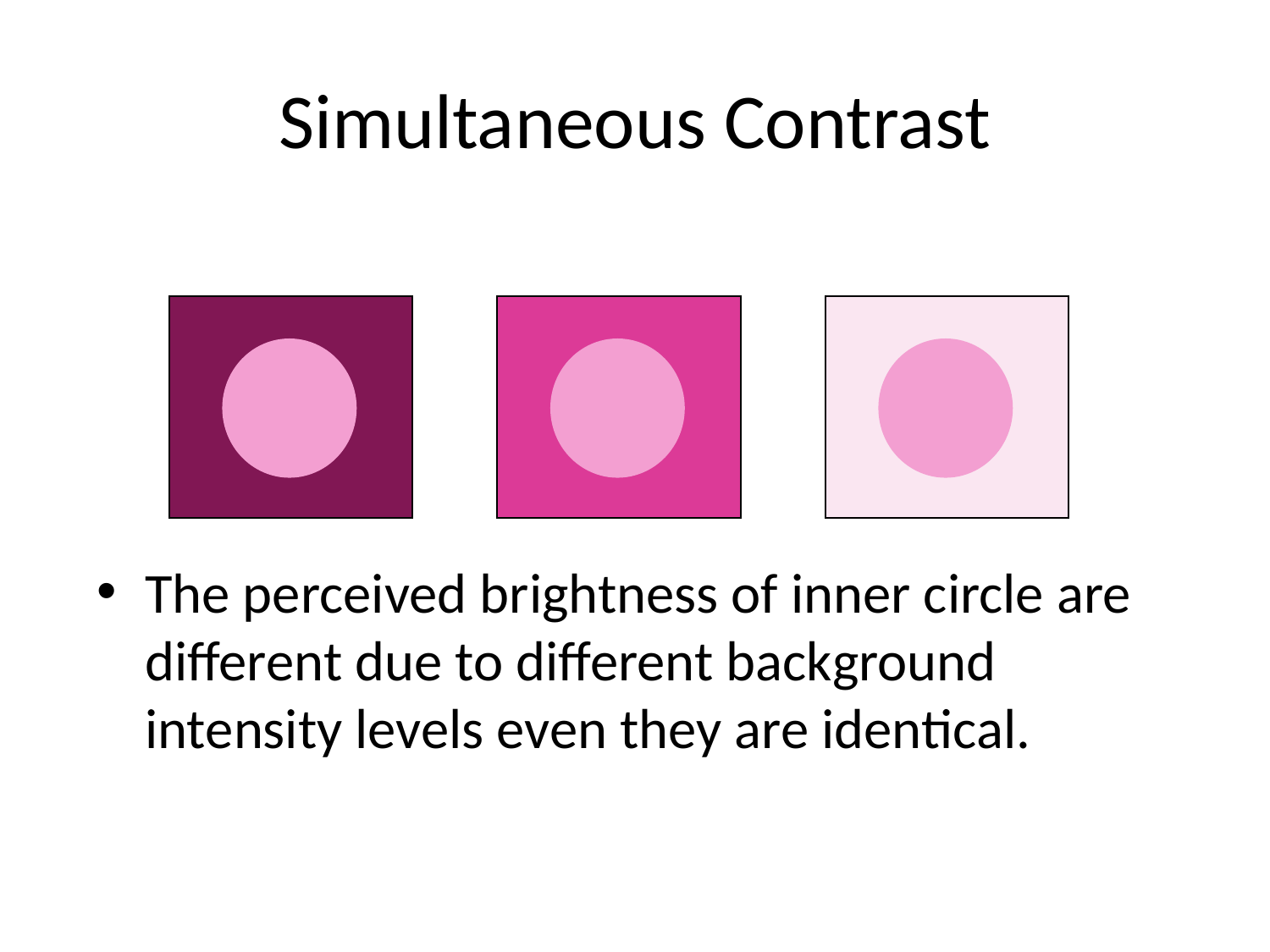

# Simultaneous Contrast

The perceived brightness of inner circle are different due to different background intensity levels even they are identical.